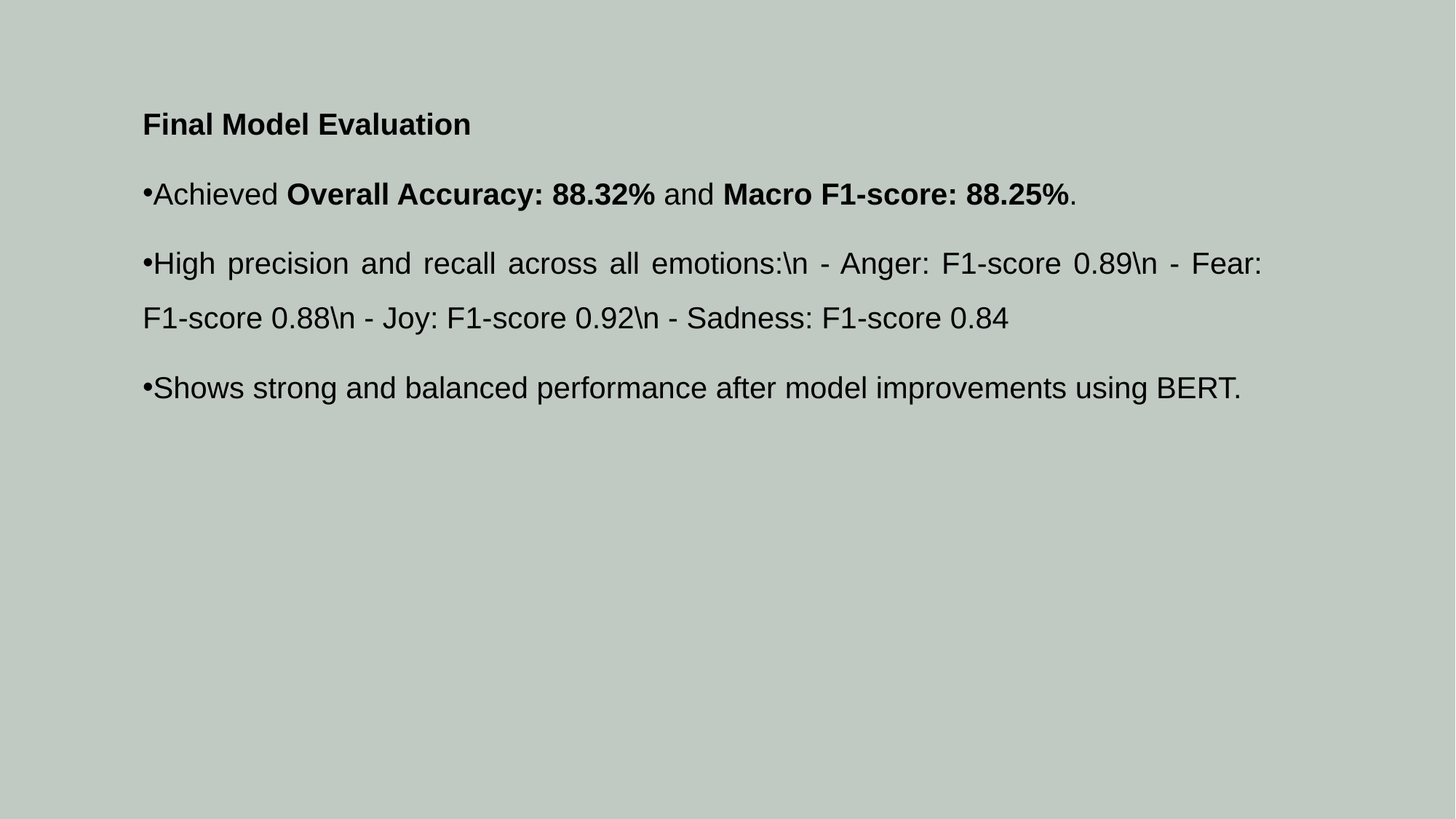

Final Model Evaluation
Achieved Overall Accuracy: 88.32% and Macro F1-score: 88.25%.
High precision and recall across all emotions:\n - Anger: F1-score 0.89\n - Fear: F1-score 0.88\n - Joy: F1-score 0.92\n - Sadness: F1-score 0.84
Shows strong and balanced performance after model improvements using BERT.